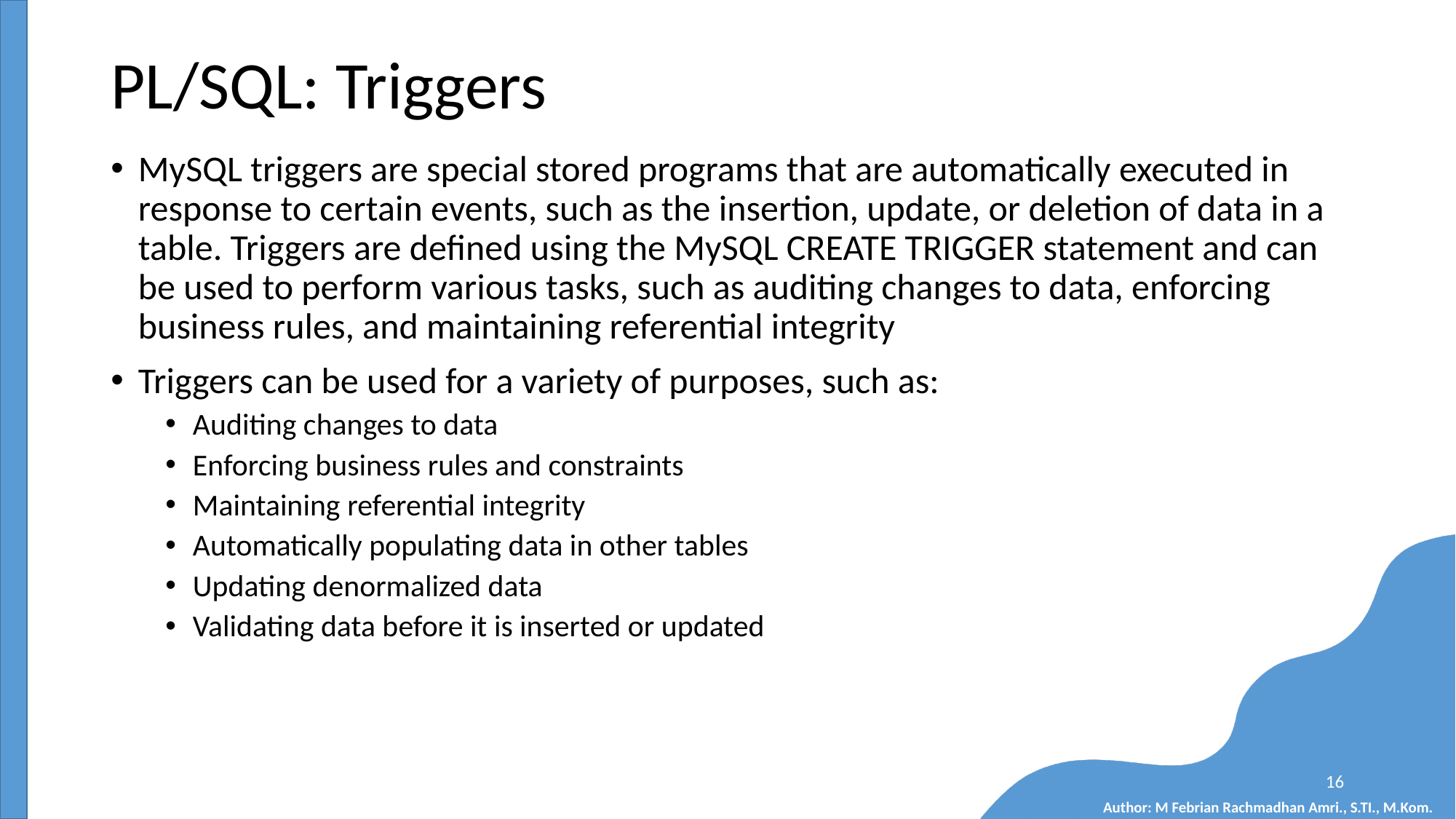

# PL/SQL: Triggers
MySQL triggers are special stored programs that are automatically executed in response to certain events, such as the insertion, update, or deletion of data in a table. Triggers are defined using the MySQL CREATE TRIGGER statement and can be used to perform various tasks, such as auditing changes to data, enforcing business rules, and maintaining referential integrity
Triggers can be used for a variety of purposes, such as:
Auditing changes to data
Enforcing business rules and constraints
Maintaining referential integrity
Automatically populating data in other tables
Updating denormalized data
Validating data before it is inserted or updated
16